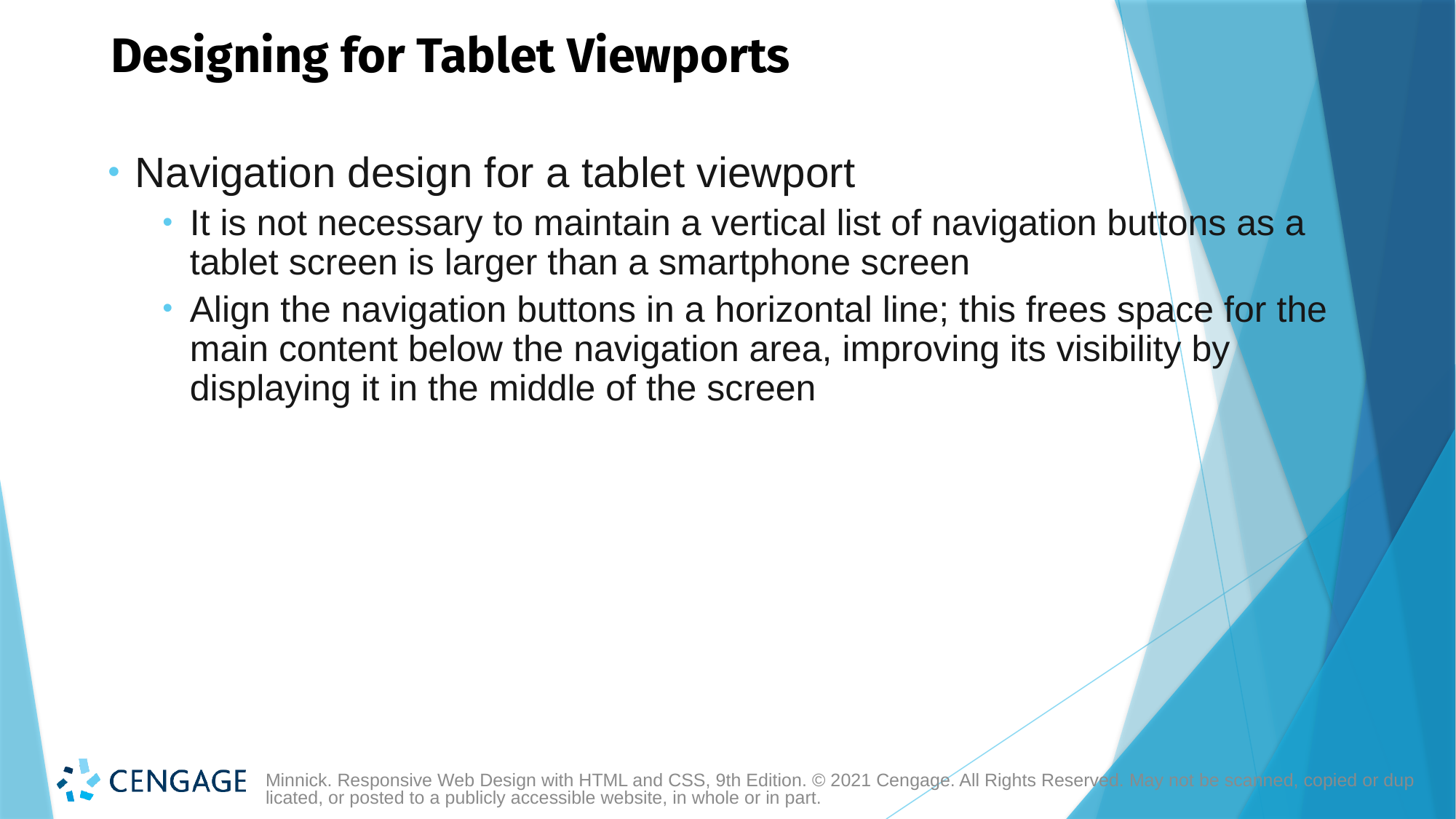

# Designing for Tablet Viewports
Navigation design for a tablet viewport
It is not necessary to maintain a vertical list of navigation buttons as a tablet screen is larger than a smartphone screen
Align the navigation buttons in a horizontal line; this frees space for the main content below the navigation area, improving its visibility by displaying it in the middle of the screen
Minnick. Responsive Web Design with HTML and CSS, 9th Edition. © 2021 Cengage. All Rights Reserved. May not be scanned, copied or duplicated, or posted to a publicly accessible website, in whole or in part.